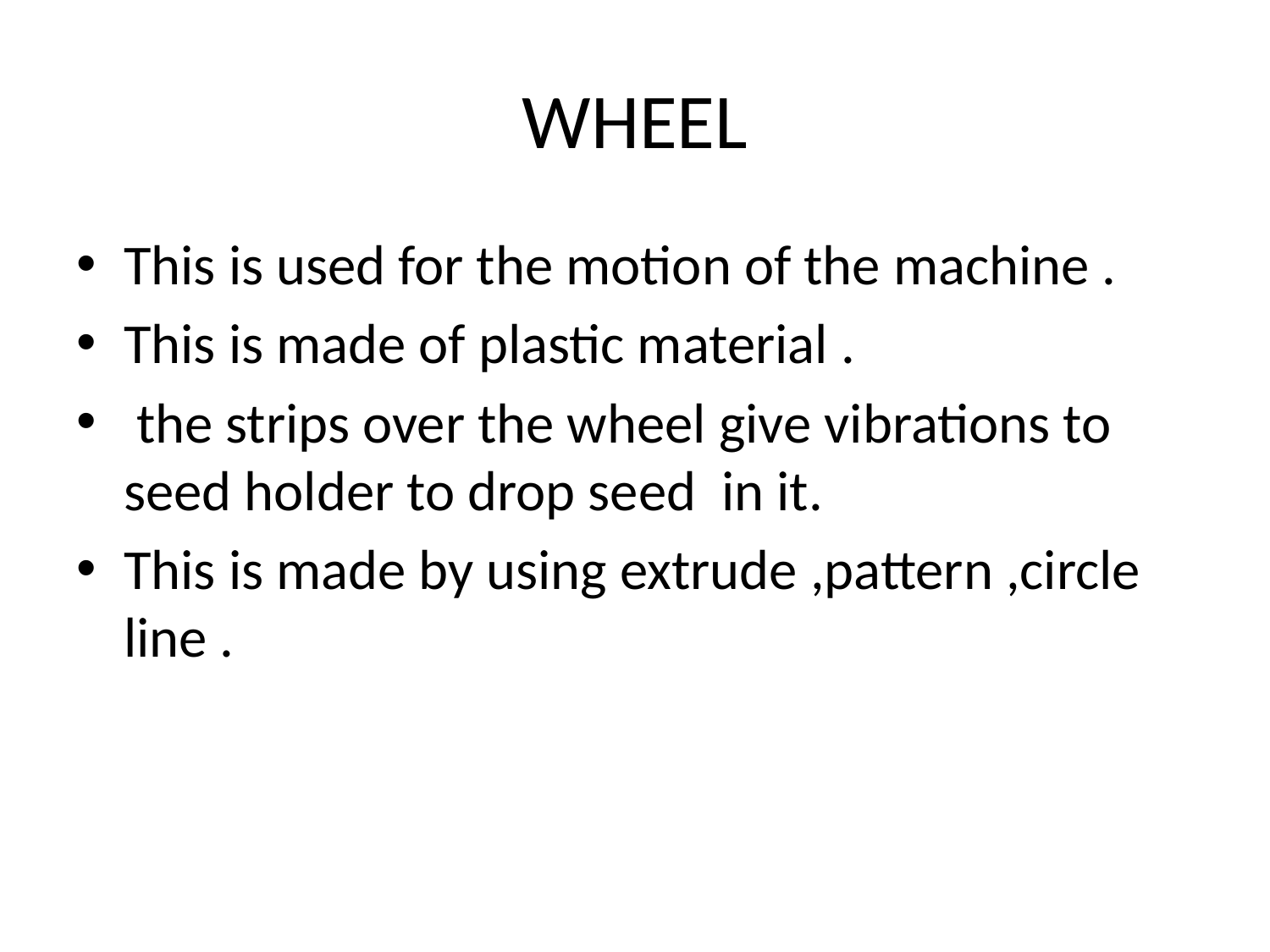

# WHEEL
This is used for the motion of the machine .
This is made of plastic material .
 the strips over the wheel give vibrations to seed holder to drop seed  in it.
This is made by using extrude ,pattern ,circle line .